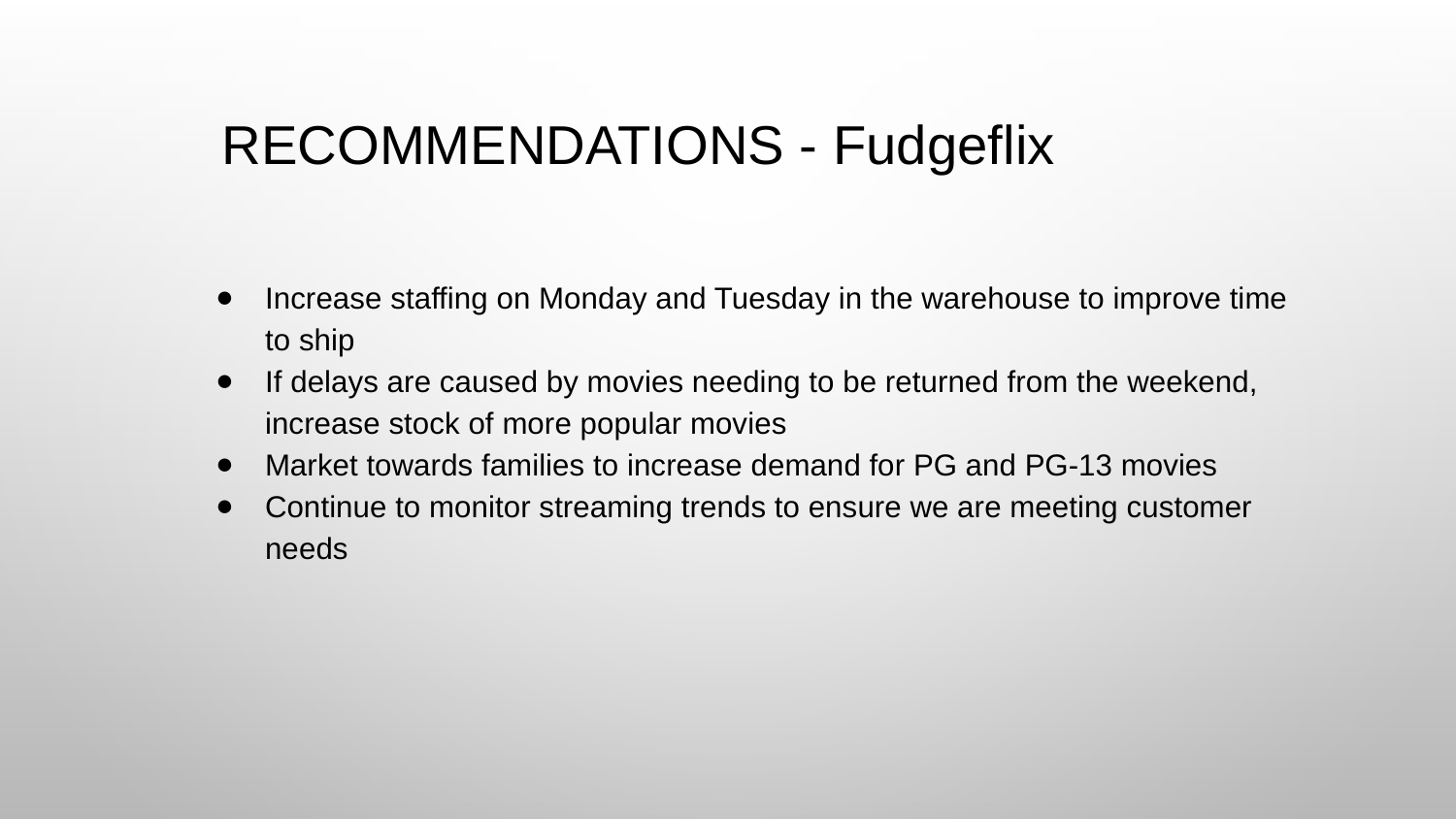

# RECOMMENDATIONS - Fudgeflix
Increase staffing on Monday and Tuesday in the warehouse to improve time to ship
If delays are caused by movies needing to be returned from the weekend, increase stock of more popular movies
Market towards families to increase demand for PG and PG-13 movies
Continue to monitor streaming trends to ensure we are meeting customer needs